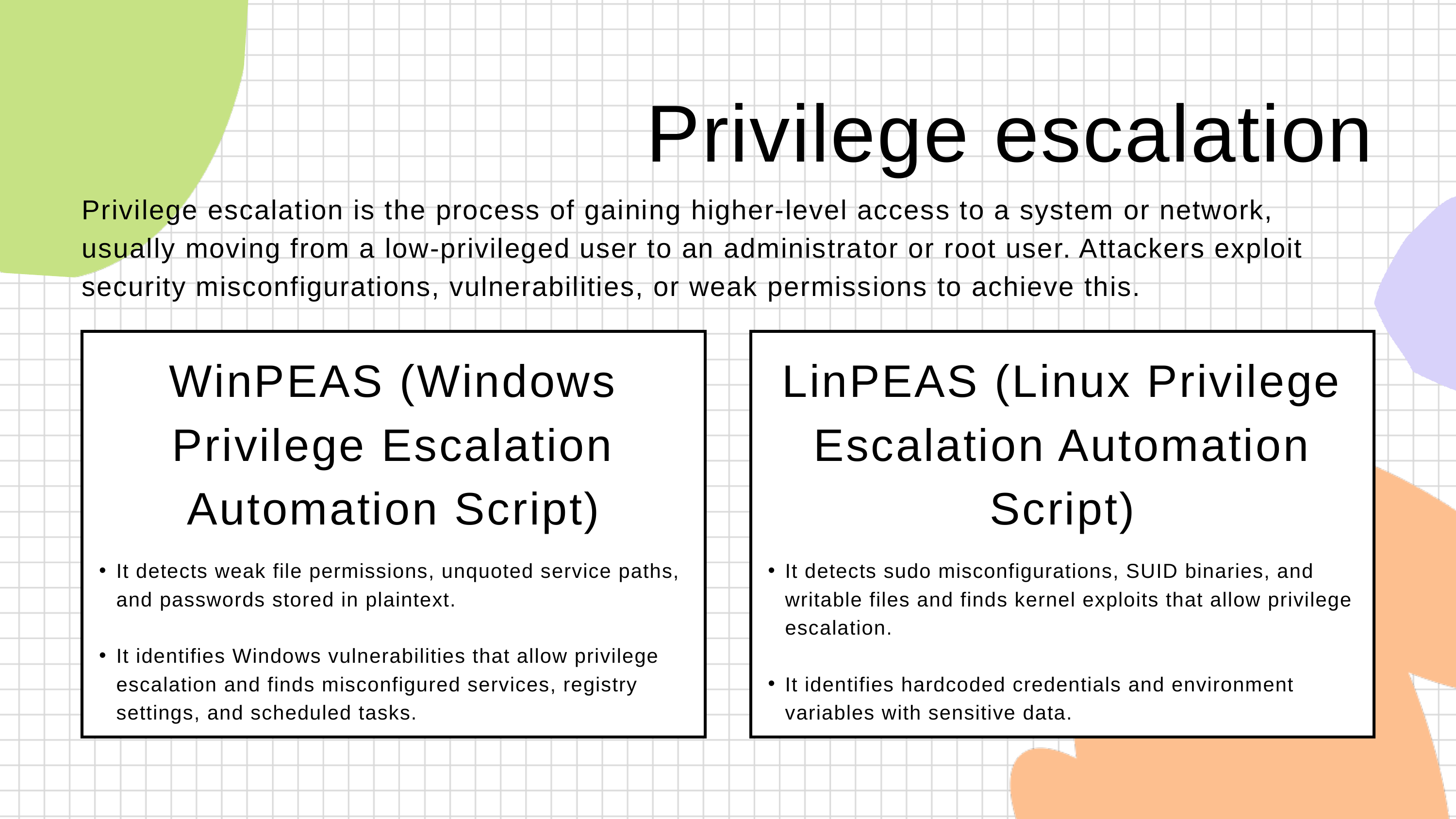

Privilege escalation
Privilege escalation is the process of gaining higher-level access to a system or network, usually moving from a low-privileged user to an administrator or root user. Attackers exploit security misconfigurations, vulnerabilities, or weak permissions to achieve this.

WinPEAS (Windows Privilege Escalation Automation Script)
LinPEAS (Linux Privilege Escalation Automation Script)

It detects weak file permissions, unquoted service paths, and passwords stored in plaintext.

It identifies Windows vulnerabilities that allow privilege escalation and finds misconfigured services, registry settings, and scheduled tasks.

It detects sudo misconfigurations, SUID binaries, and writable files and finds kernel exploits that allow privilege escalation.

It identifies hardcoded credentials and environment variables with sensitive data.